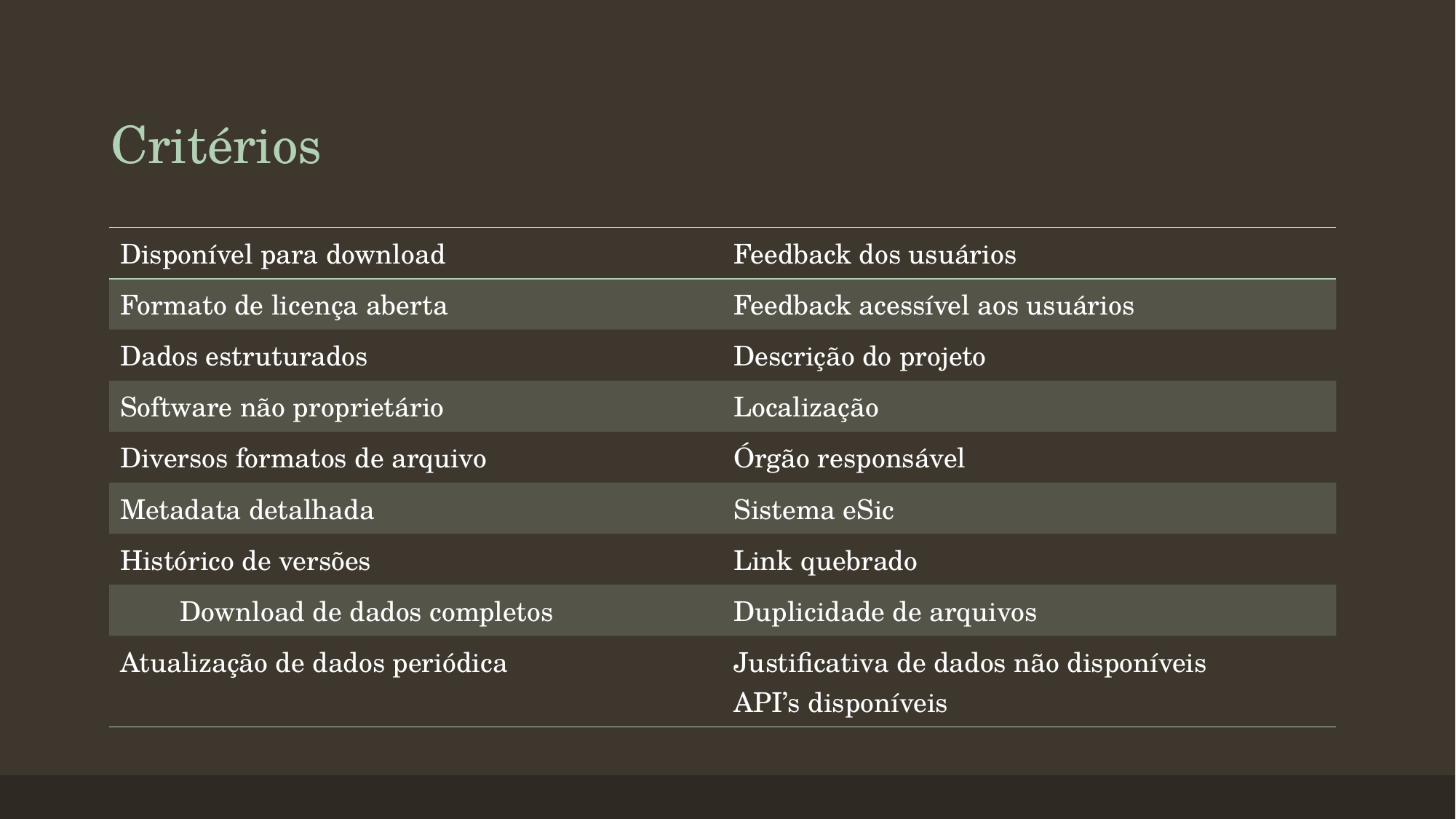

# Critérios

| Disponível para download | Feedback dos usuários |
| --- | --- |
| Formato de licença aberta | Feedback acessível aos usuários |
| Dados estruturados | Descrição do projeto |
| Software não proprietário | Localização |
| Diversos formatos de arquivo | Órgão responsável |
| Metadata detalhada | Sistema eSic |
| Histórico de versões | Link quebrado |
| Download de dados completos | Duplicidade de arquivos |
| Atualização de dados periódica | Justificativa de dados não disponíveis API’s disponíveis |